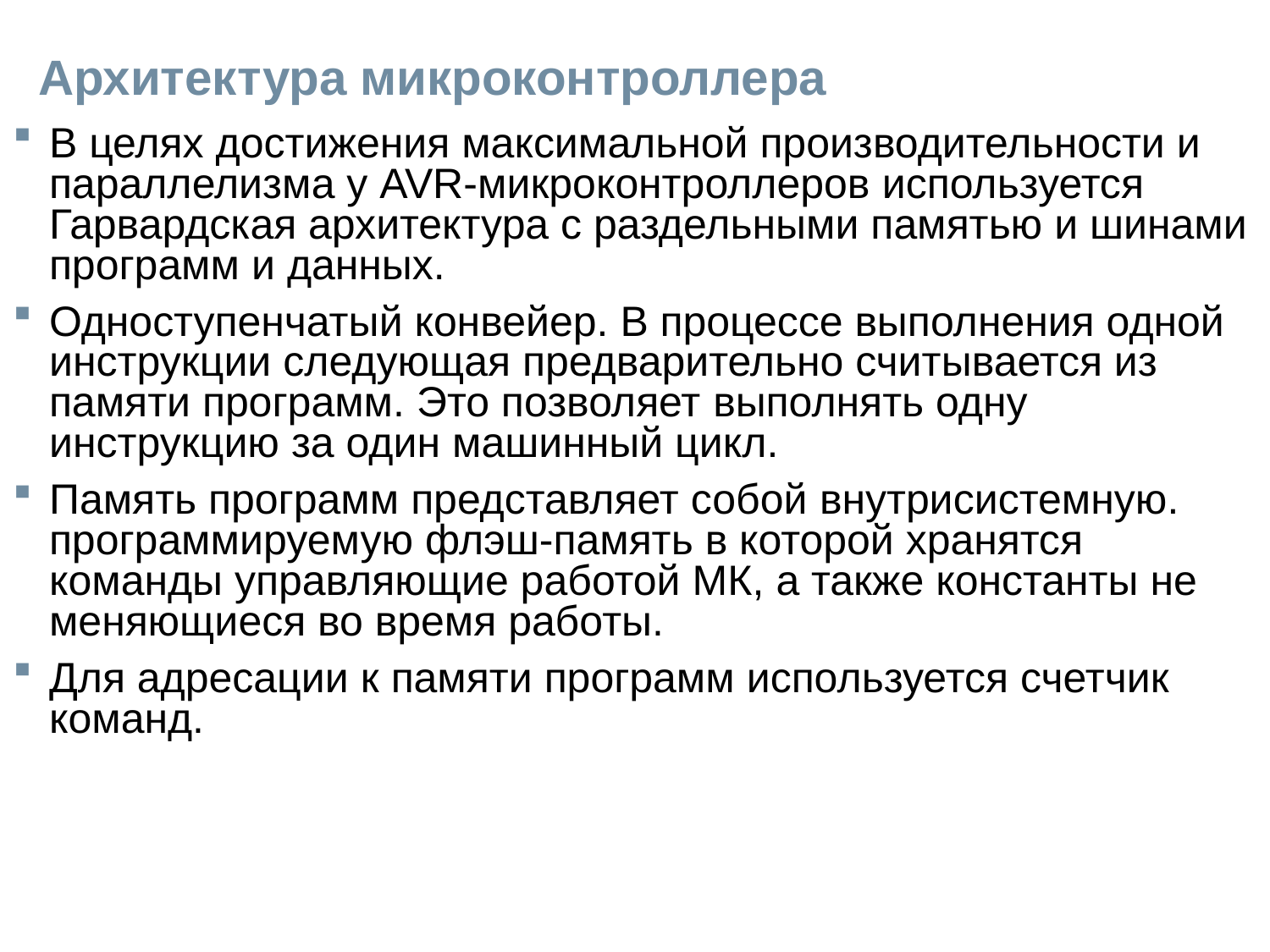

# Архитектура микроконтроллера
В целях достижения максимальной производительности и параллелизма у AVR-микроконтроллеров используется Гарвардская архитектура с раздельными памятью и шинами программ и данных.
Одноступенчатый конвейер. В процессе выполнения одной инструкции следующая предварительно считывается из памяти программ. Это позволяет выполнять одну инструкцию за один машинный цикл.
Память программ представляет собой внутрисистемную. программируемую флэш-память в которой хранятся команды управляющие работой МК, а также константы не меняющиеся во время работы.
Для адресации к памяти программ используется счетчик команд.